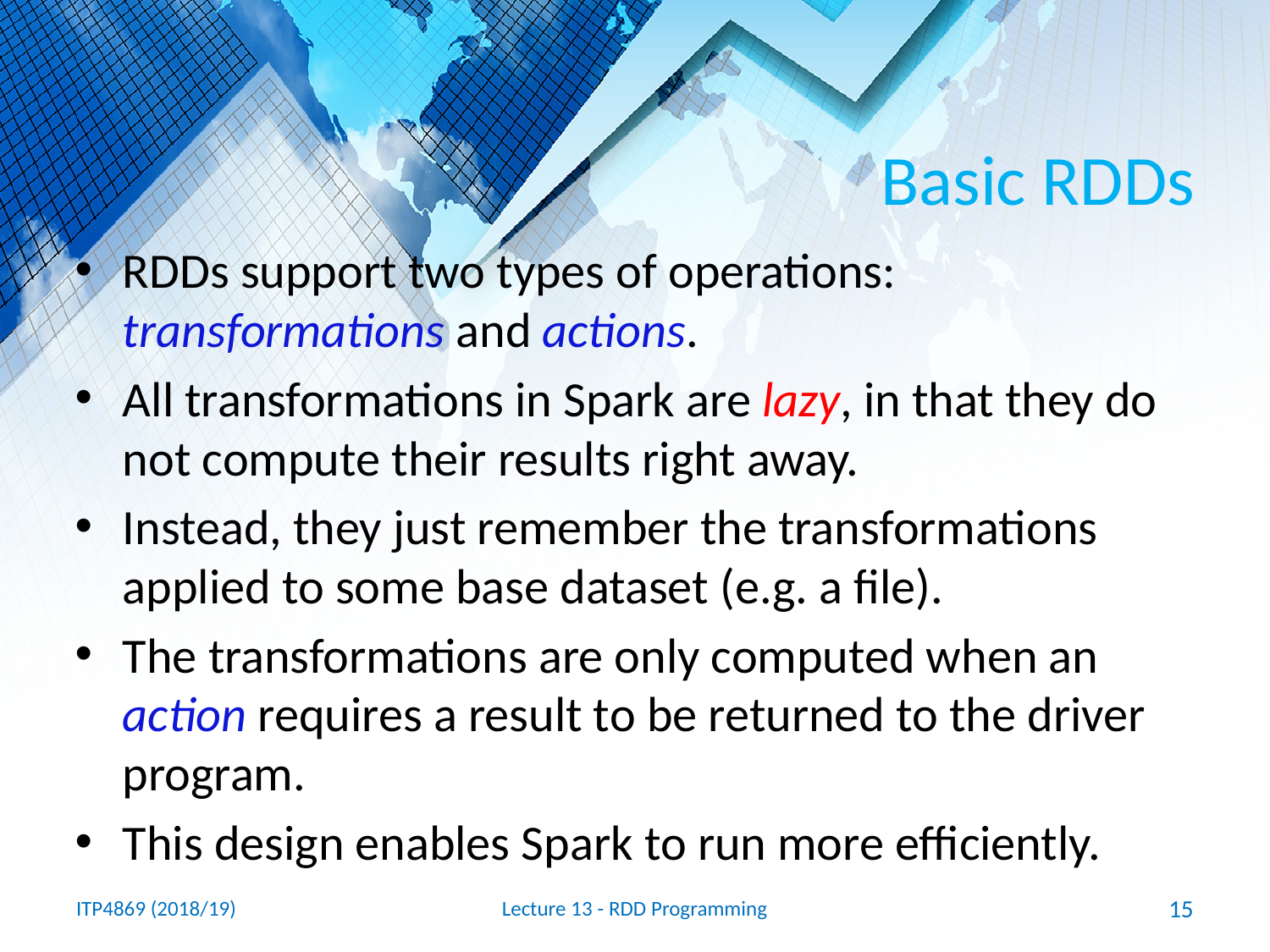

# Basic RDDs
RDDs support two types of operations: transformations and actions.
All transformations in Spark are lazy, in that they do not compute their results right away.
Instead, they just remember the transformations applied to some base dataset (e.g. a file).
The transformations are only computed when an action requires a result to be returned to the driver program.
This design enables Spark to run more efficiently.

ITP4869 (2018/19)
Lecture 13 - RDD Programming
15